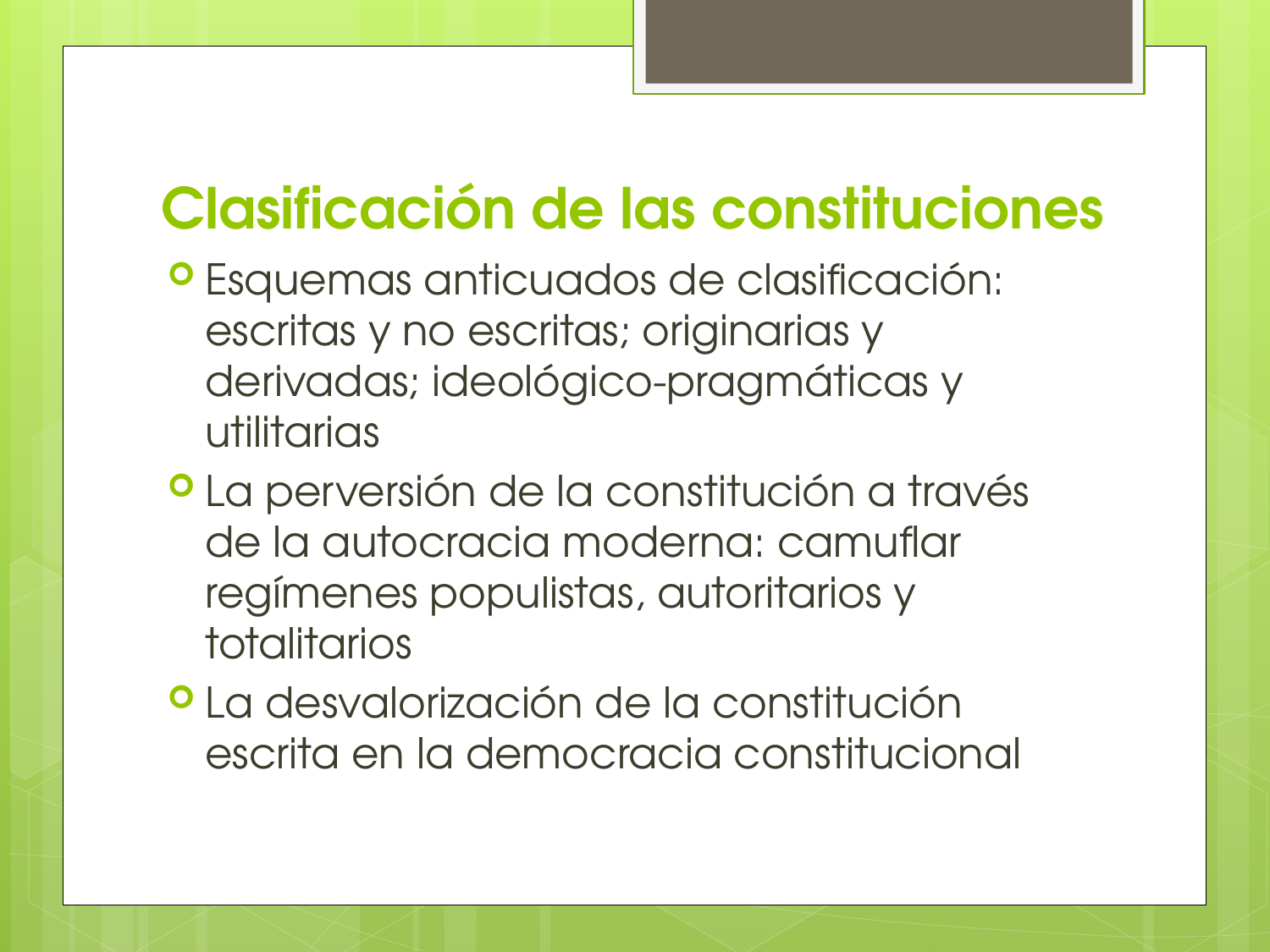

# Clasificación de las constituciones
Esquemas anticuados de clasificación: escritas y no escritas; originarias y derivadas; ideológico-pragmáticas y utilitarias
La perversión de la constitución a través de la autocracia moderna: camuflar regímenes populistas, autoritarios y totalitarios
La desvalorización de la constitución escrita en la democracia constitucional